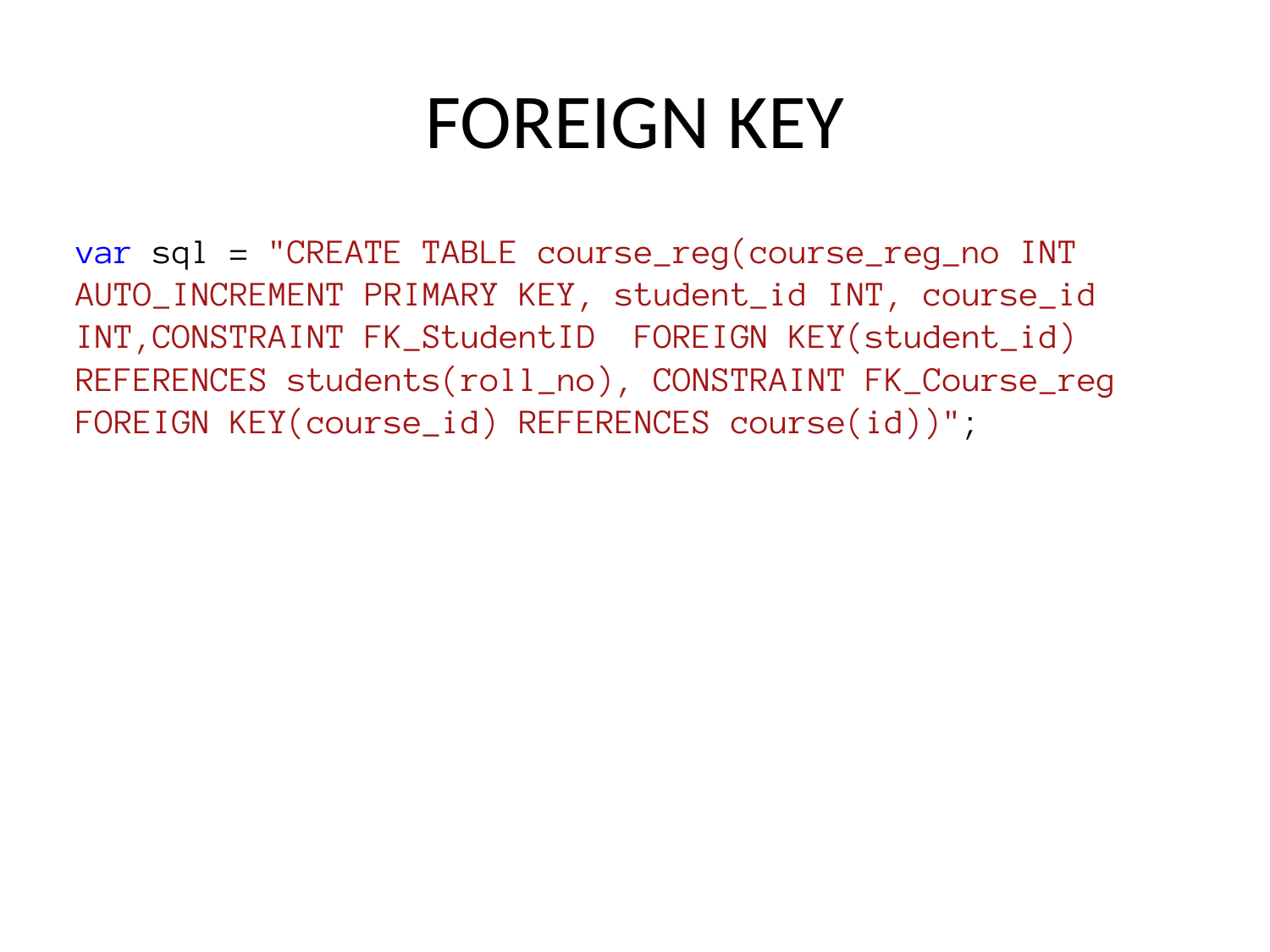

# FOREIGN KEY
var sql = "CREATE TABLE course_reg(course_reg_no INT AUTO_INCREMENT PRIMARY KEY, student_id INT, course_id INT,CONSTRAINT FK_StudentID  FOREIGN KEY(student_id) REFERENCES students(roll_no), CONSTRAINT FK_Course_reg FOREIGN KEY(course_id) REFERENCES course(id))";